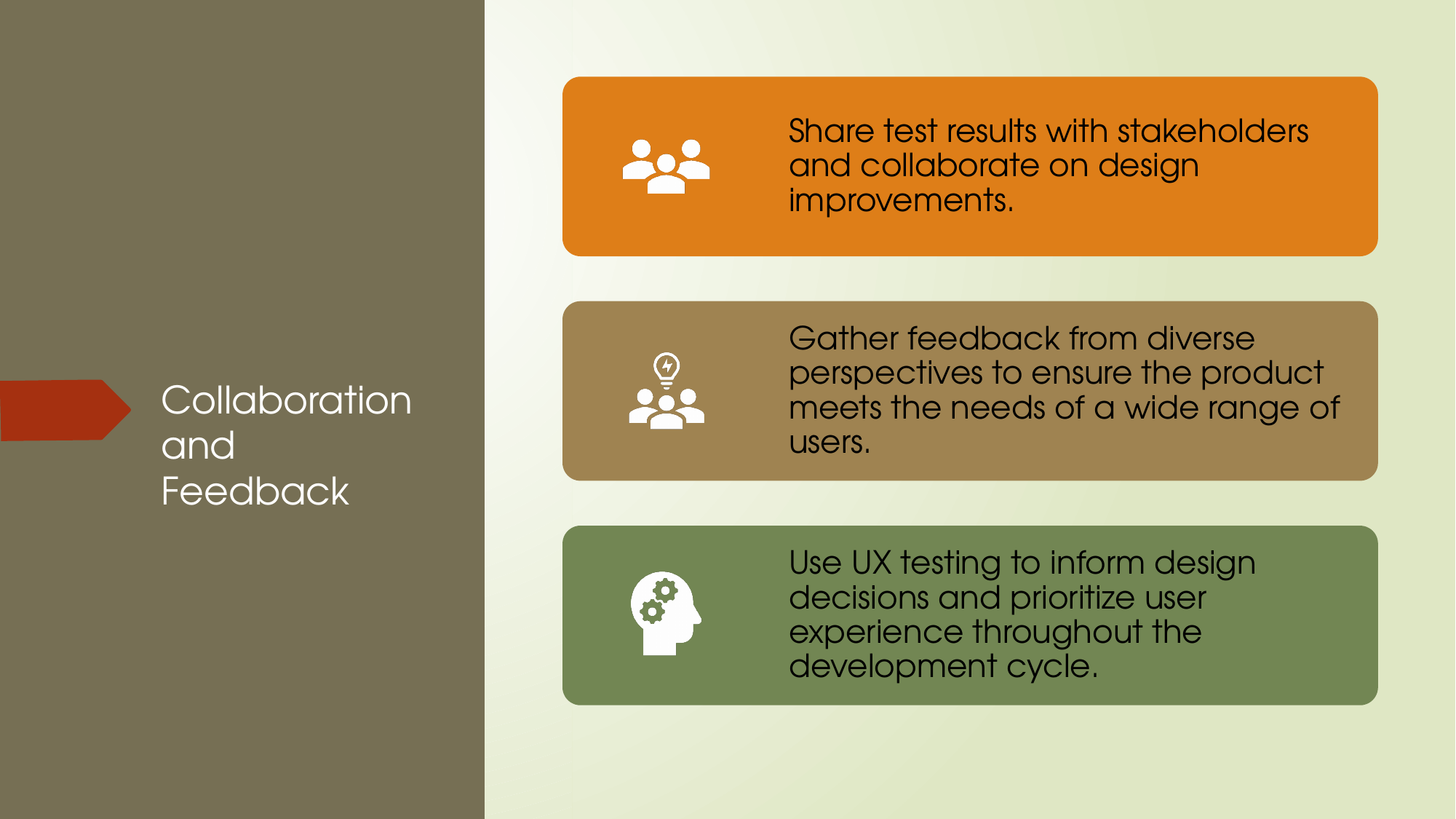

Share test results with stakeholders and collaborate on design improvements.
Gather feedback from diverse perspectives to ensure the product meets the needs of a wide range of users.
Use UX testing to inform design decisions and prioritize user experience throughout the development cycle.
# Collaboration and Feedback